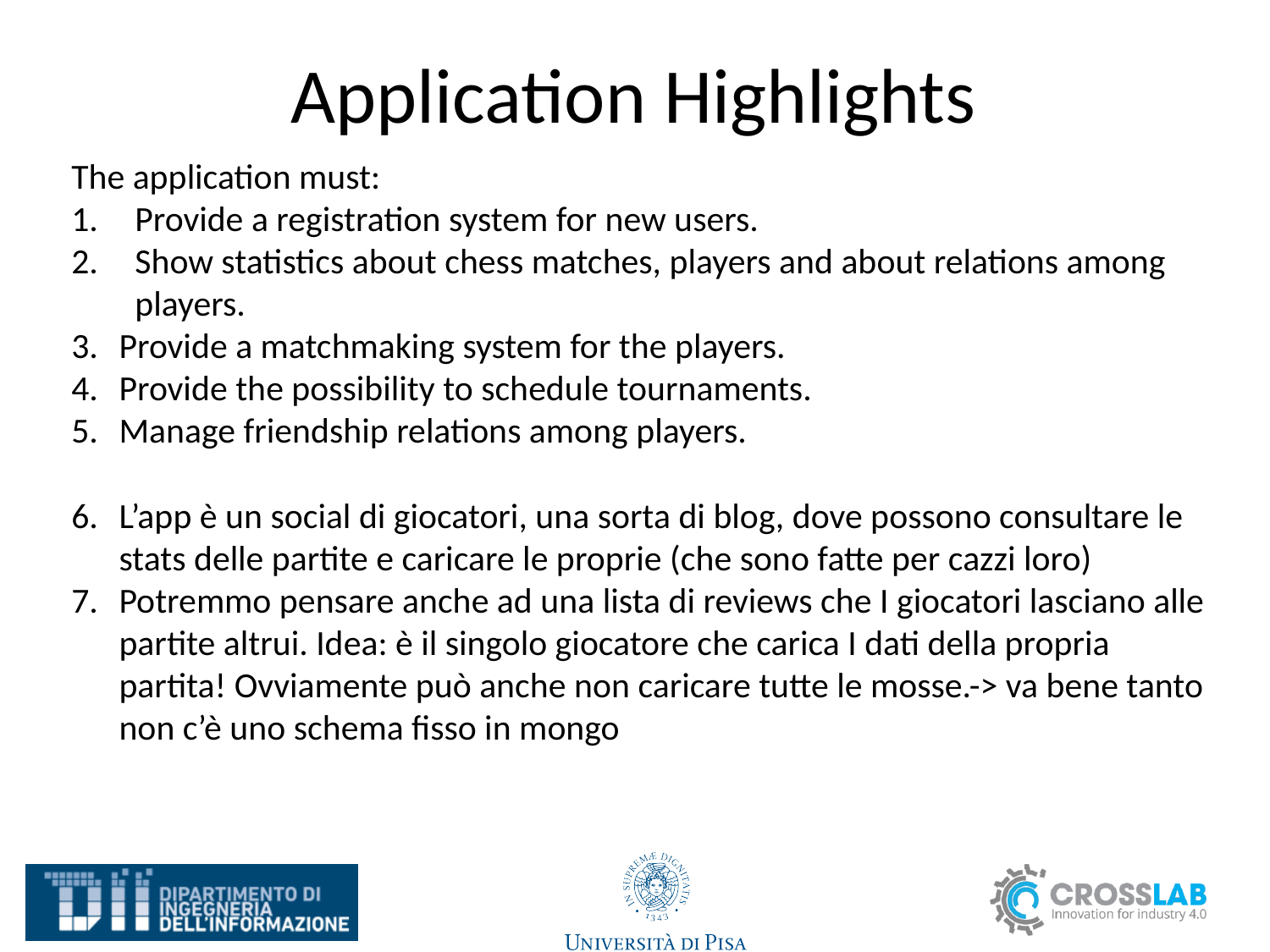

# Application Highlights
The application must:
Provide a registration system for new users.
Show statistics about chess matches, players and about relations among players.
Provide a matchmaking system for the players.
Provide the possibility to schedule tournaments.
Manage friendship relations among players.

L’app è un social di giocatori, una sorta di blog, dove possono consultare le stats delle partite e caricare le proprie (che sono fatte per cazzi loro)
Potremmo pensare anche ad una lista di reviews che I giocatori lasciano alle partite altrui. Idea: è il singolo giocatore che carica I dati della propria partita! Ovviamente può anche non caricare tutte le mosse.-> va bene tanto non c’è uno schema fisso in mongo